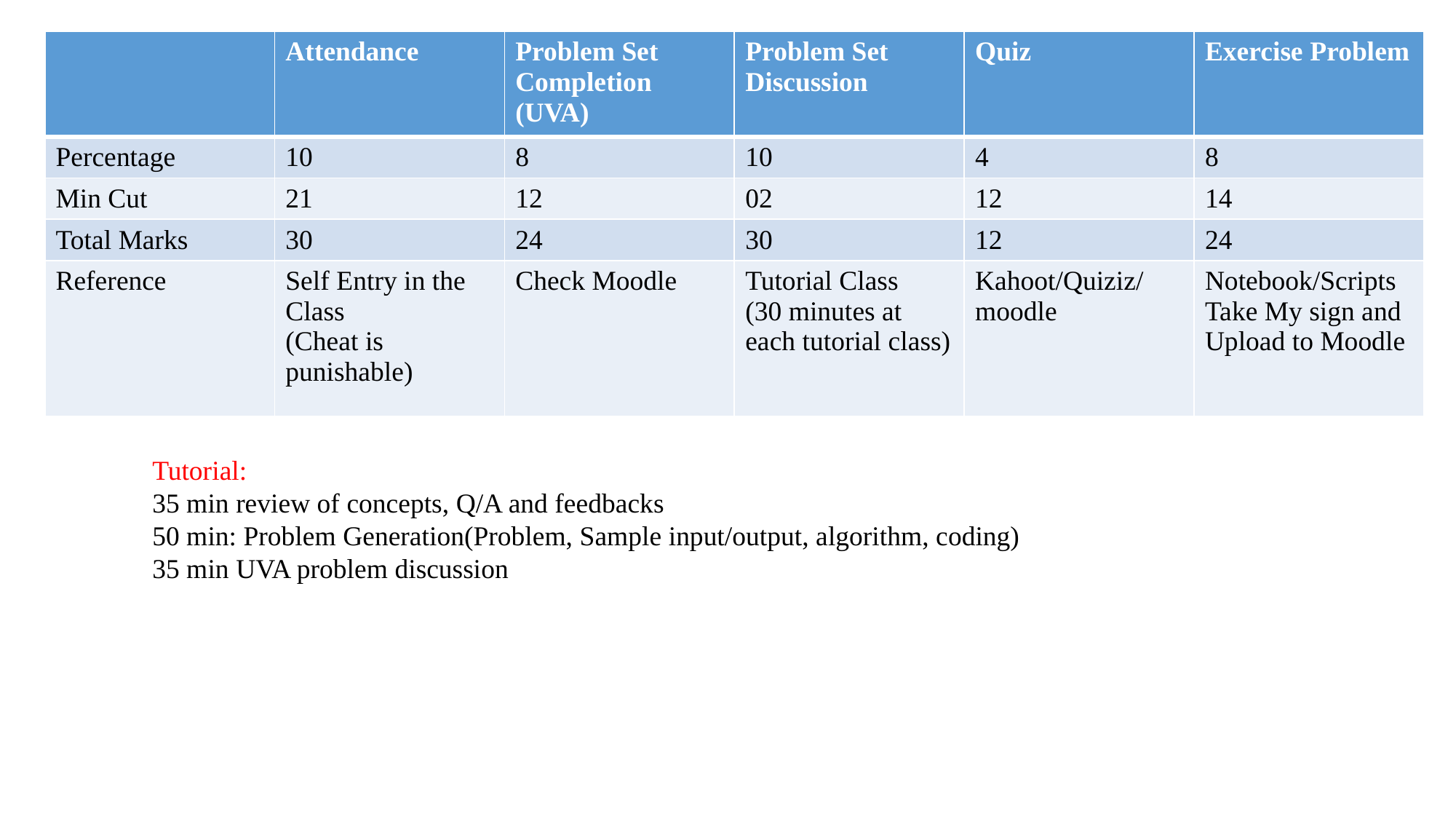

|  | Attendance | Problem Set Completion (UVA) | Problem Set Discussion | Quiz | Exercise Problem |
| --- | --- | --- | --- | --- | --- |
| Percentage | 10 | 8 | 10 | 4 | 8 |
| Min Cut | 21 | 12 | 02 | 12 | 14 |
| Total Marks | 30 | 24 | 30 | 12 | 24 |
| Reference | Self Entry in the Class (Cheat is punishable) | Check Moodle | Tutorial Class (30 minutes at each tutorial class) | Kahoot/Quiziz/moodle | Notebook/Scripts Take My sign and Upload to Moodle |
Tutorial:
35 min review of concepts, Q/A and feedbacks
50 min: Problem Generation(Problem, Sample input/output, algorithm, coding)
35 min UVA problem discussion